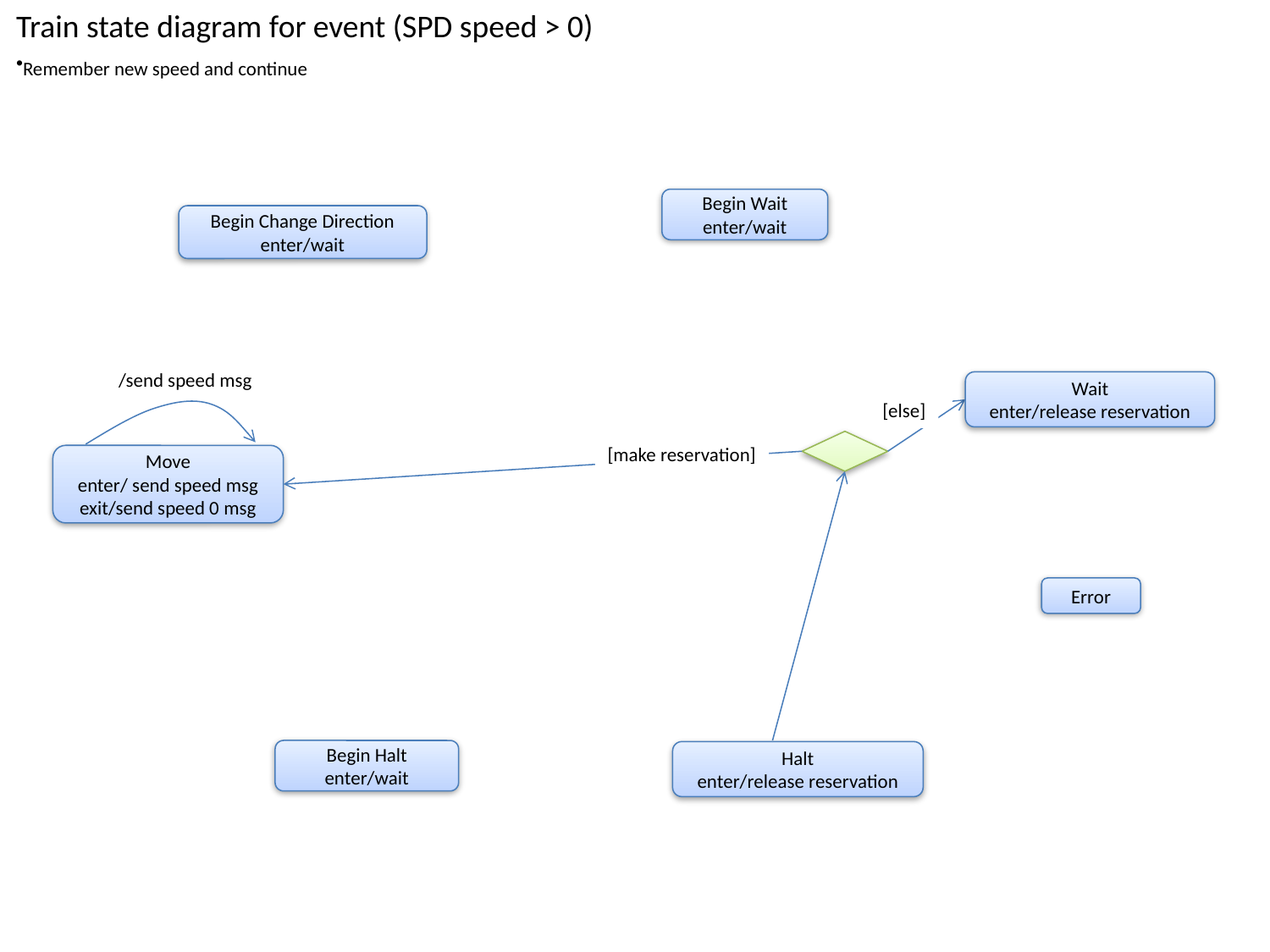

Train state diagram for event (SPD speed > 0)
Remember new speed and continue
Begin Wait
enter/wait
Begin Change Direction
enter/wait
/send speed msg
Wait
enter/release reservation
[else]

[make reservation]
Move
enter/ send speed msg
exit/send speed 0 msg
Error
Begin Halt
enter/wait
Halt
enter/release reservation